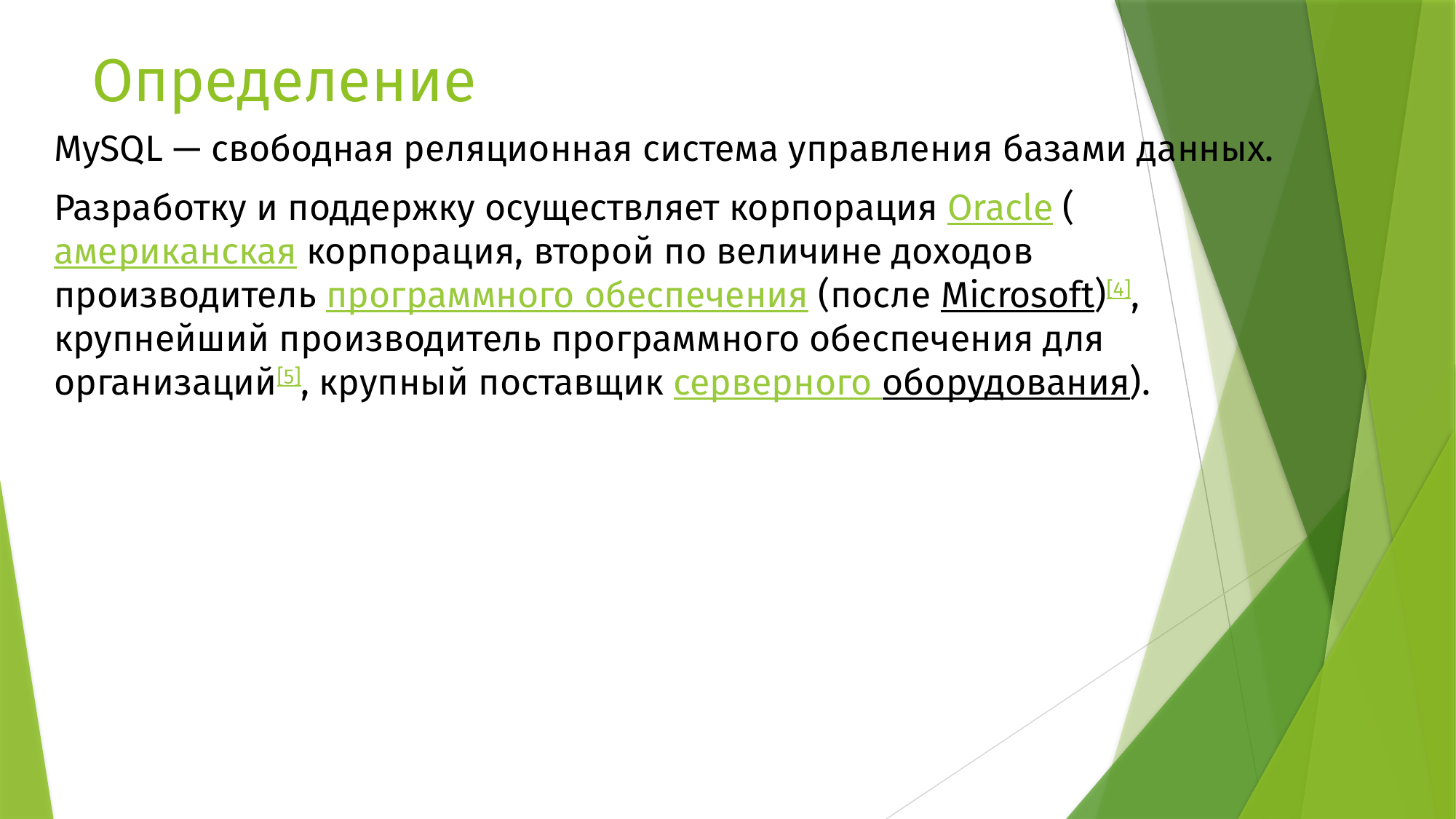

# Определение
MySQL — свободная реляционная система управления базами данных.
Разработку и поддержку осуществляет корпорация Oracle ( американская корпорация, второй по величине доходов производитель программного обеспечения (после Microsoft)[4], крупнейший производитель программного обеспечения для организаций[5], крупный поставщик серверного оборудования).